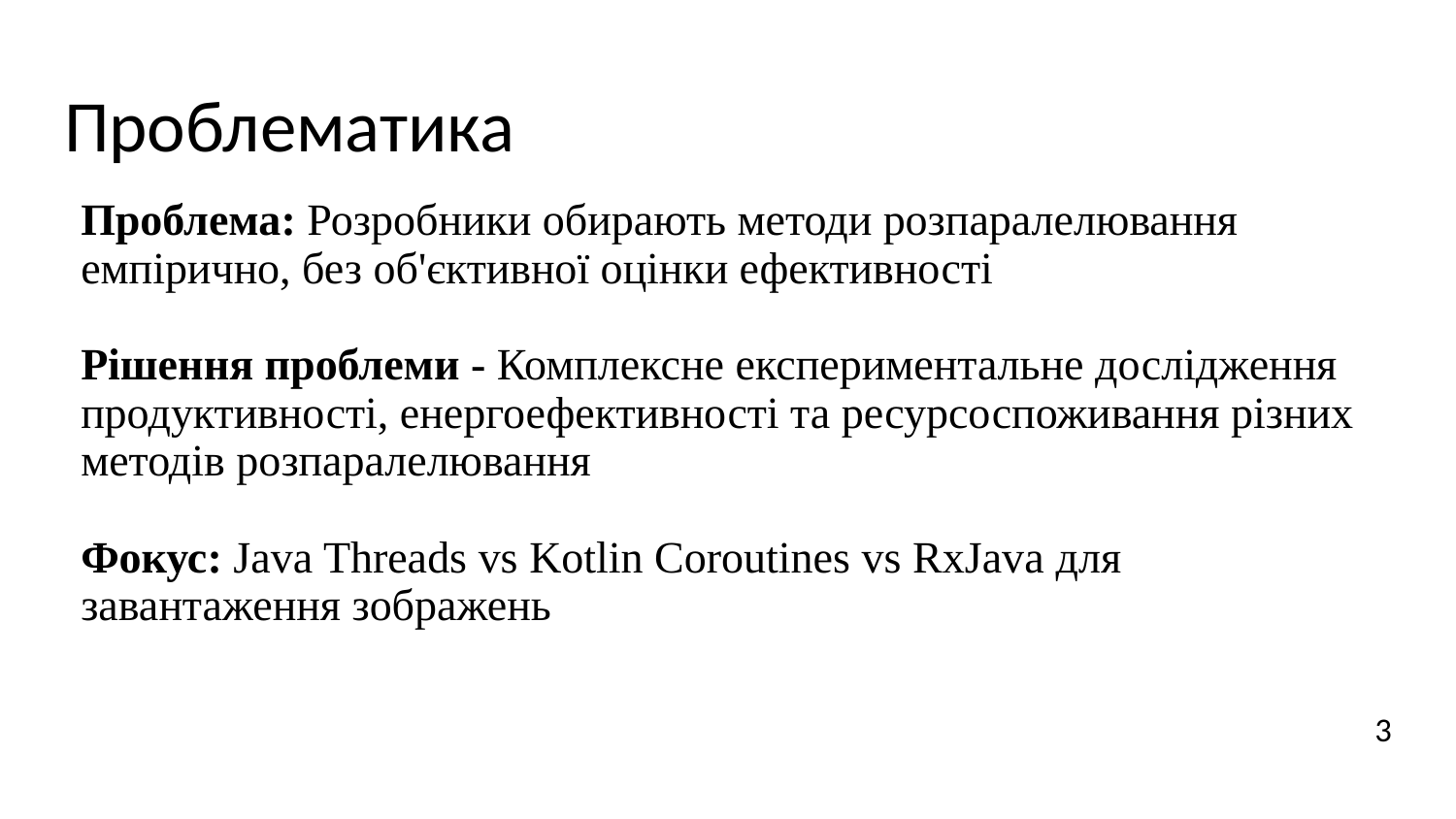

# Проблематика
Проблема: Розробники обирають методи розпаралелювання емпірично, без об'єктивної оцінки ефективності

Рішення проблеми - Комплексне експериментальне дослідження продуктивності, енергоефективності та ресурсоспоживання різних методів розпаралелювання

Фокус: Java Threads vs Kotlin Coroutines vs RxJava для завантаження зображень

3